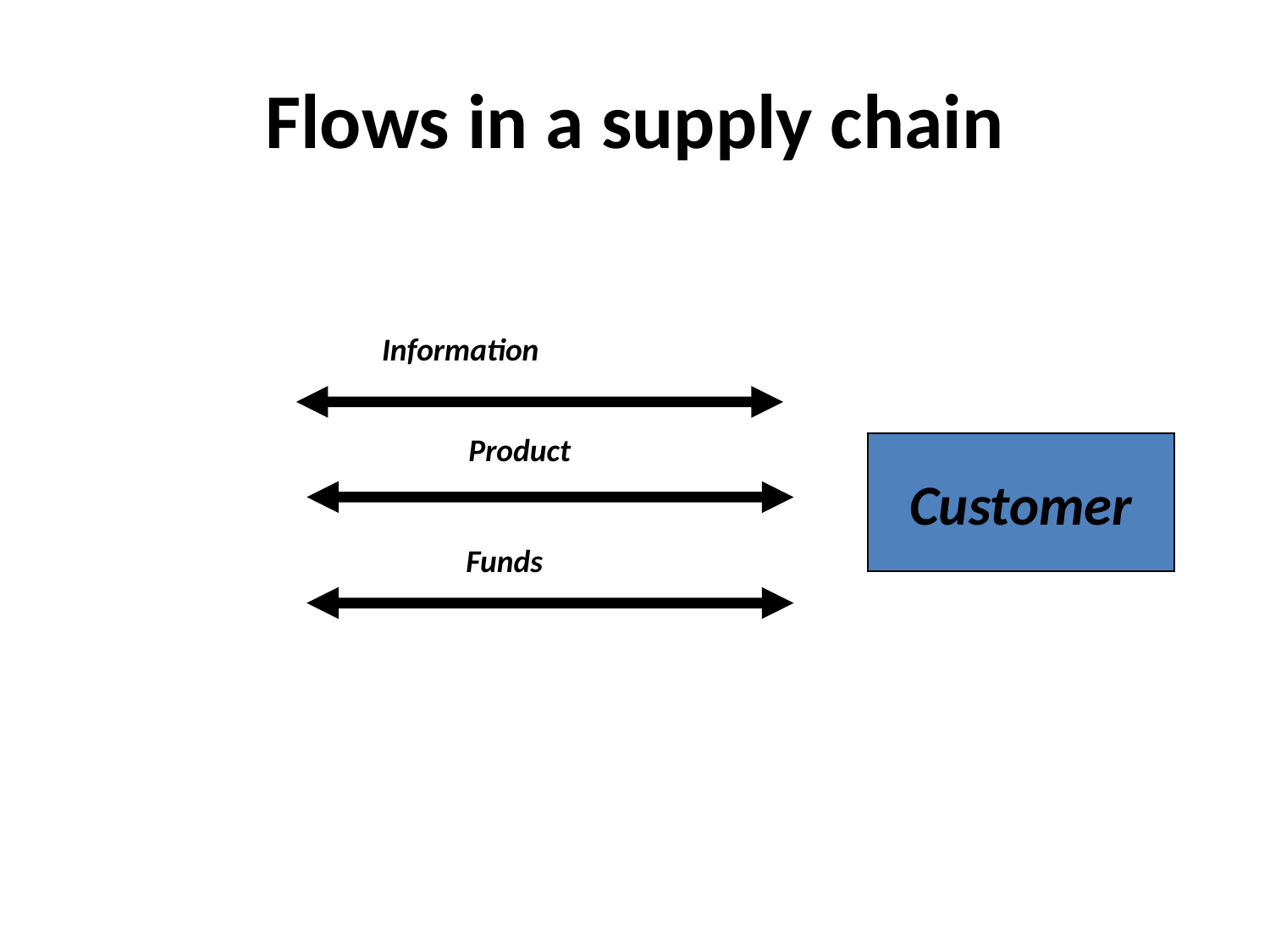

# Flows in a supply chain
Information

Product
Customer

Funds

Supply Chain